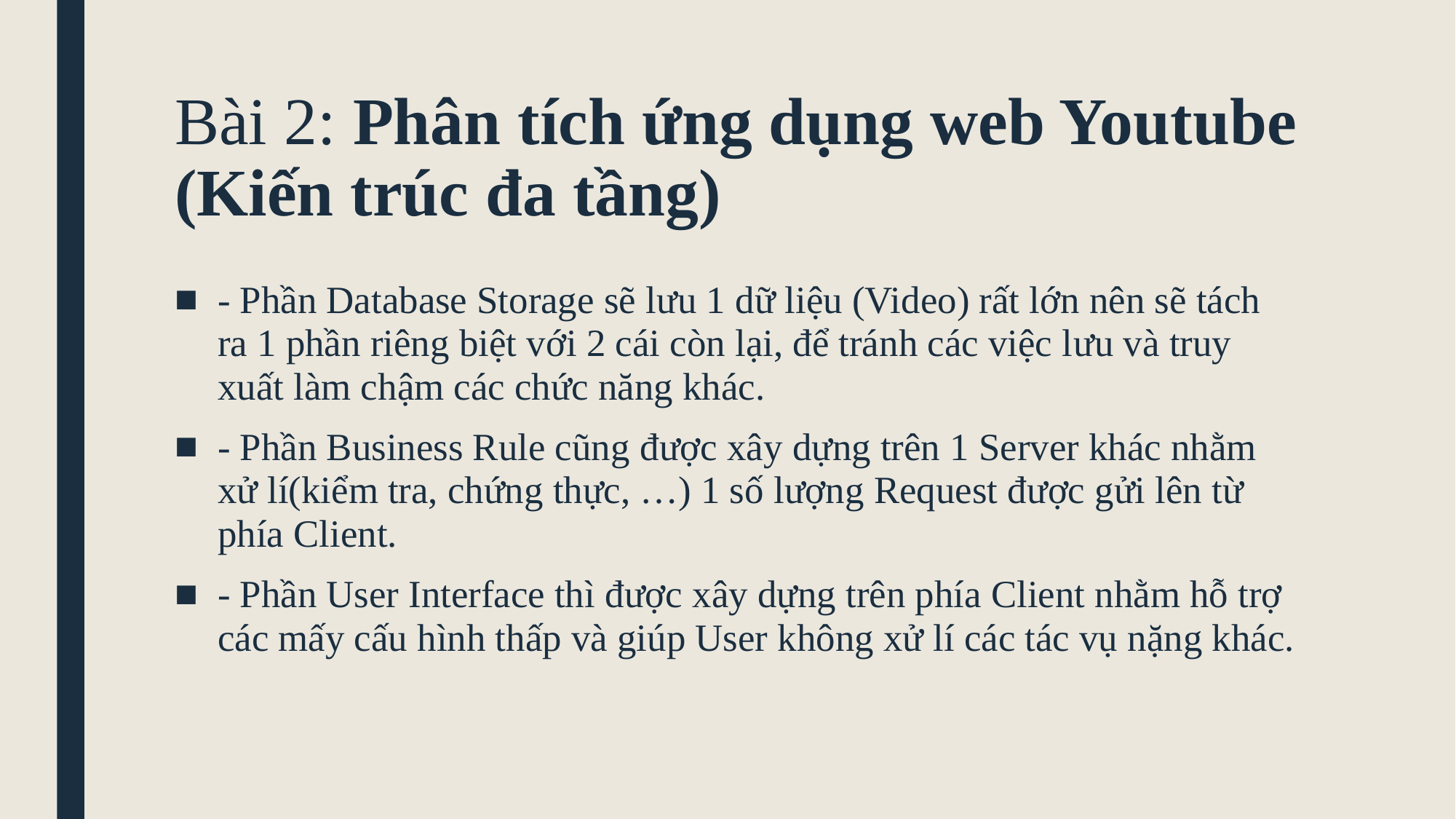

# Bài 2: Phân tích ứng dụng web Youtube (Kiến trúc đa tầng)
- Phần Database Storage sẽ lưu 1 dữ liệu (Video) rất lớn nên sẽ tách ra 1 phần riêng biệt với 2 cái còn lại, để tránh các việc lưu và truy xuất làm chậm các chức năng khác.
- Phần Business Rule cũng được xây dựng trên 1 Server khác nhằm xử lí(kiểm tra, chứng thực, …) 1 số lượng Request được gửi lên từ phía Client.
- Phần User Interface thì được xây dựng trên phía Client nhằm hỗ trợ các mấy cấu hình thấp và giúp User không xử lí các tác vụ nặng khác.